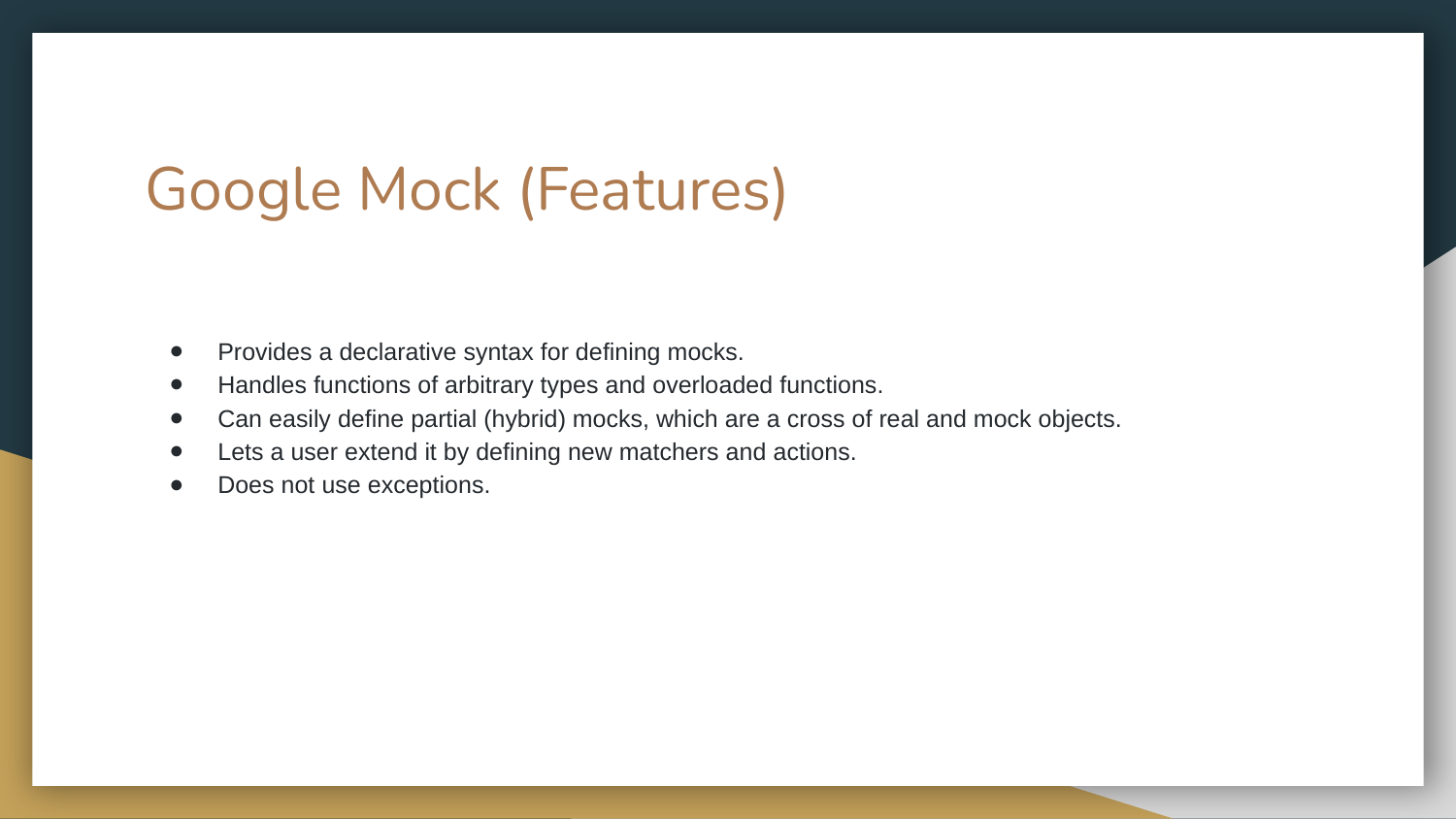

# Google Mock (Features)
Provides a declarative syntax for defining mocks.
Handles functions of arbitrary types and overloaded functions.
Can easily define partial (hybrid) mocks, which are a cross of real and mock objects.
Lets a user extend it by defining new matchers and actions.
Does not use exceptions.